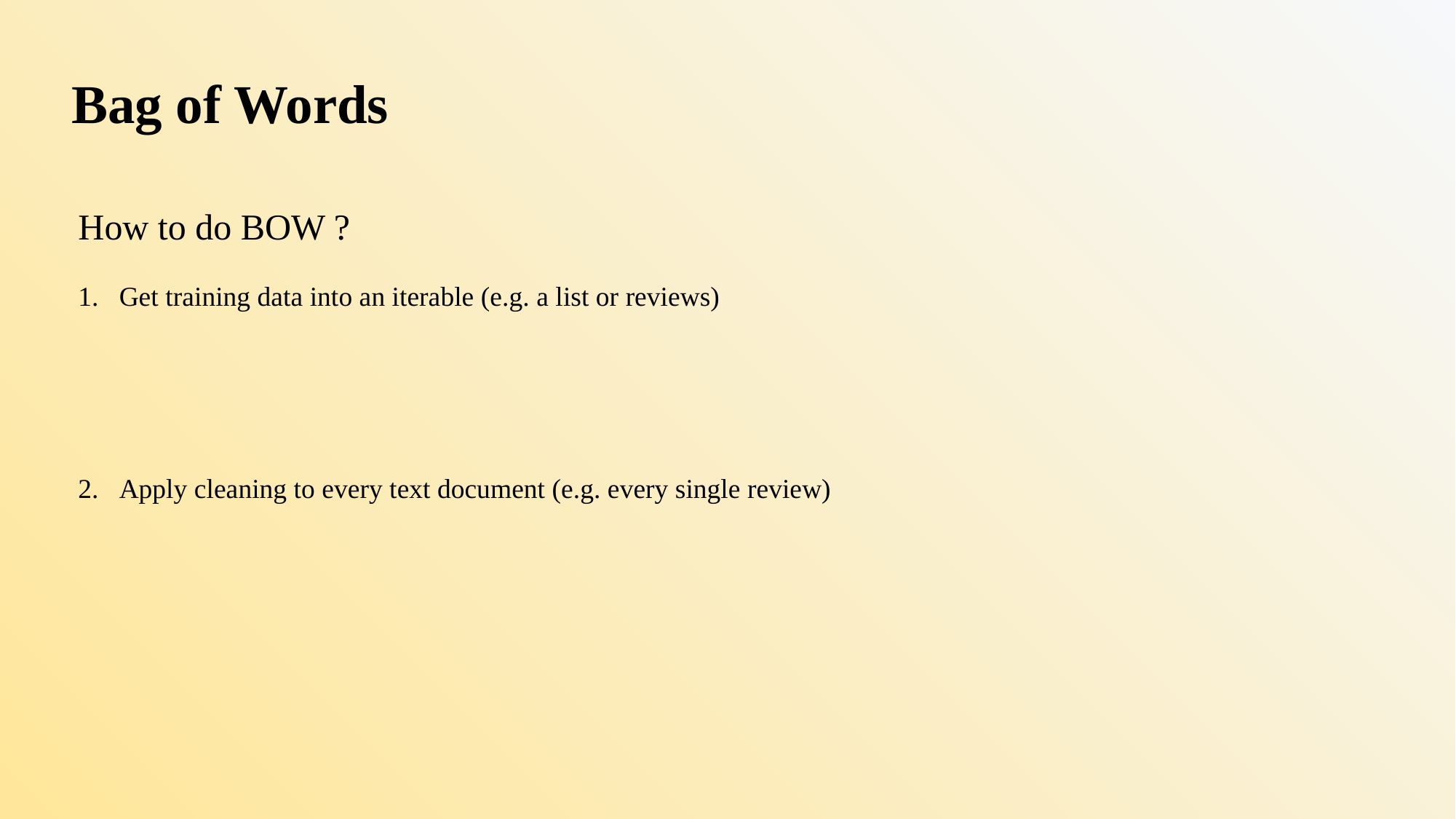

# Bag of Words
How to do BOW ?
Get training data into an iterable (e.g. a list or reviews)

Apply cleaning to every text document (e.g. every single review)